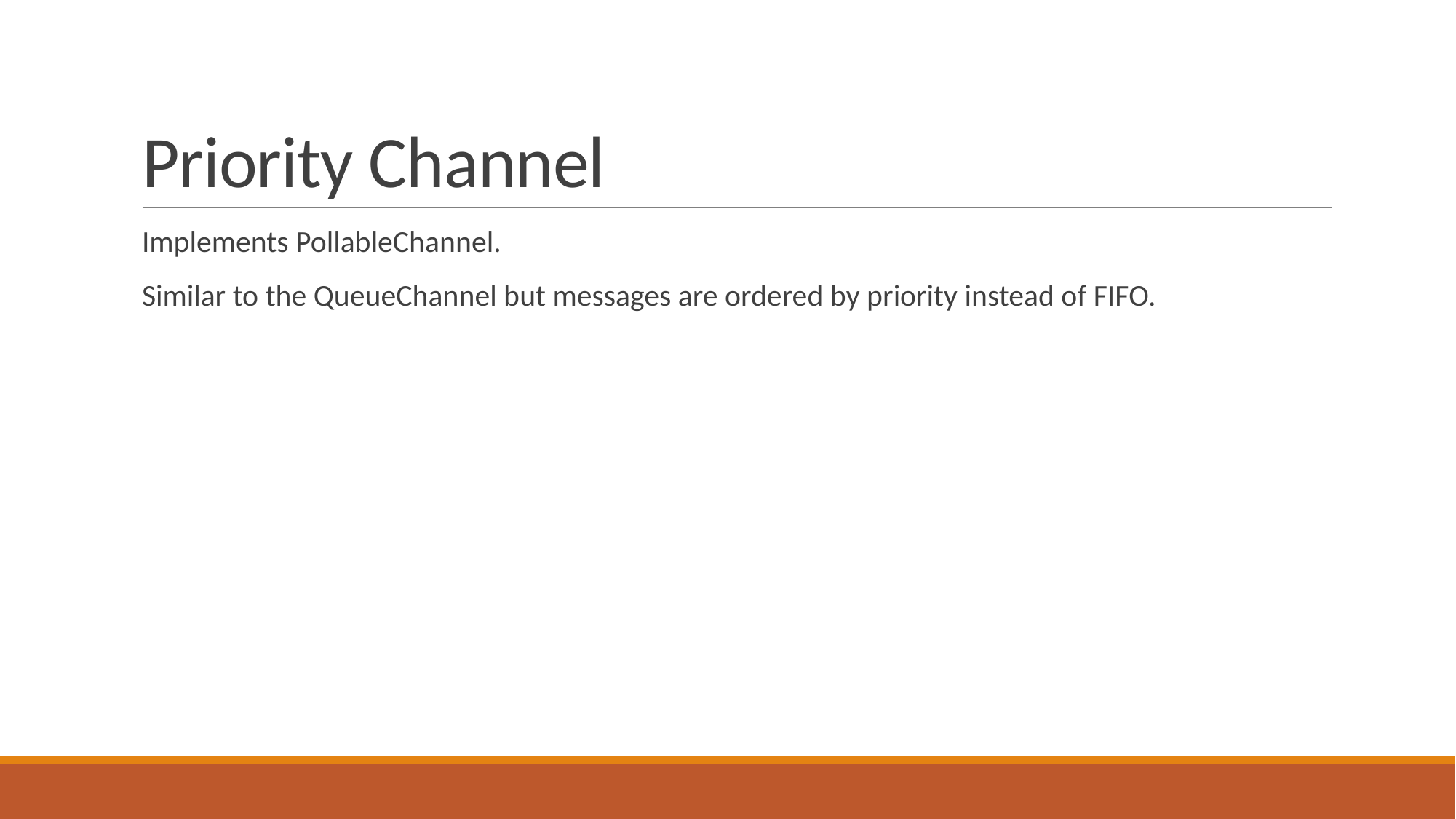

# Priority Channel
Implements PollableChannel.
Similar to the QueueChannel but messages are ordered by priority instead of FIFO.